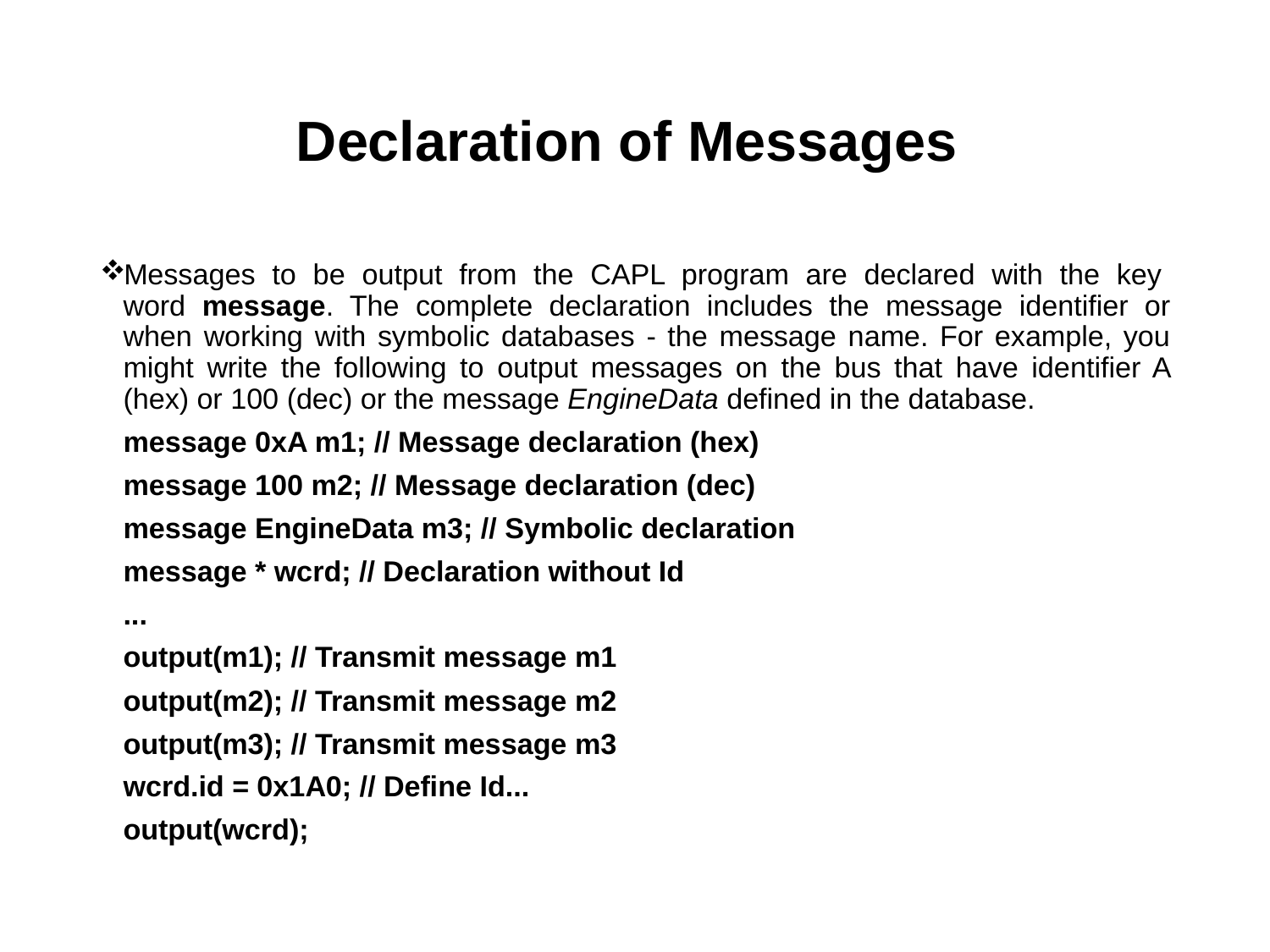

# Declaration of Messages
Messages  to  be  output  from  the  CAPL  program  are  declared  with  the  key  word message. The complete declaration includes the message identifier or when working with symbolic databases - the message name. For example, you might write the following to output messages on the bus that have identifier A (hex) or 100 (dec) or the message EngineData defined in the database.
	message 0xA m1; // Message declaration (hex)
	message 100 m2; // Message declaration (dec)
	message EngineData m3; // Symbolic declaration
	message * wcrd; // Declaration without Id
	...
	output(m1); // Transmit message m1
	output(m2); // Transmit message m2
	output(m3); // Transmit message m3
	wcrd.id = 0x1A0; // Define Id...
	output(wcrd);